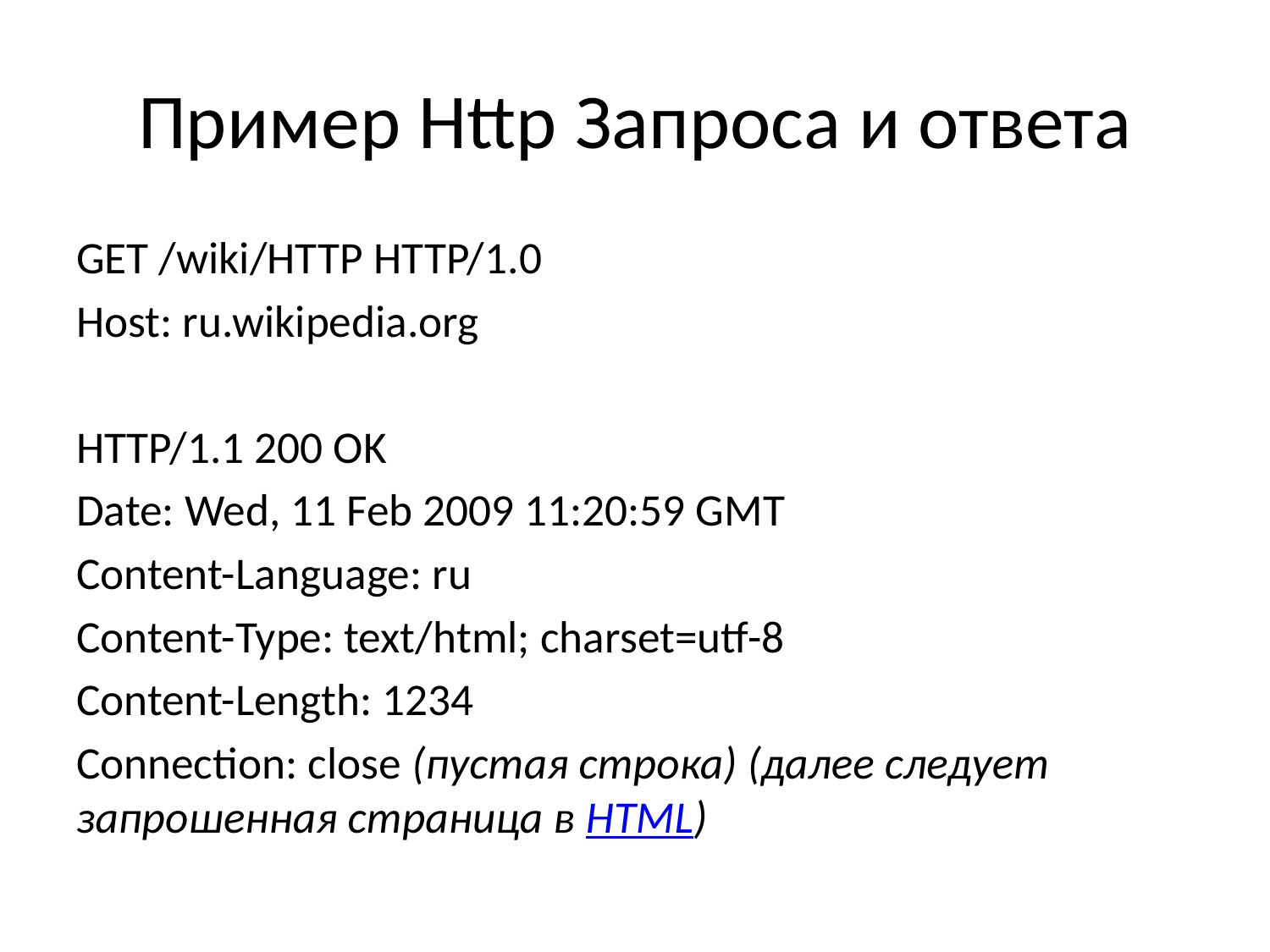

# Пример Http Запроса и ответа
GET /wiki/HTTP HTTP/1.0
Host: ru.wikipedia.org

HTTP/1.1 200 OK
Date: Wed, 11 Feb 2009 11:20:59 GMT
Content-Language: ru
Content-Type: text/html; charset=utf-8
Content-Length: 1234
Connection: close (пустая строка) (далее следует запрошенная страница в HTML)